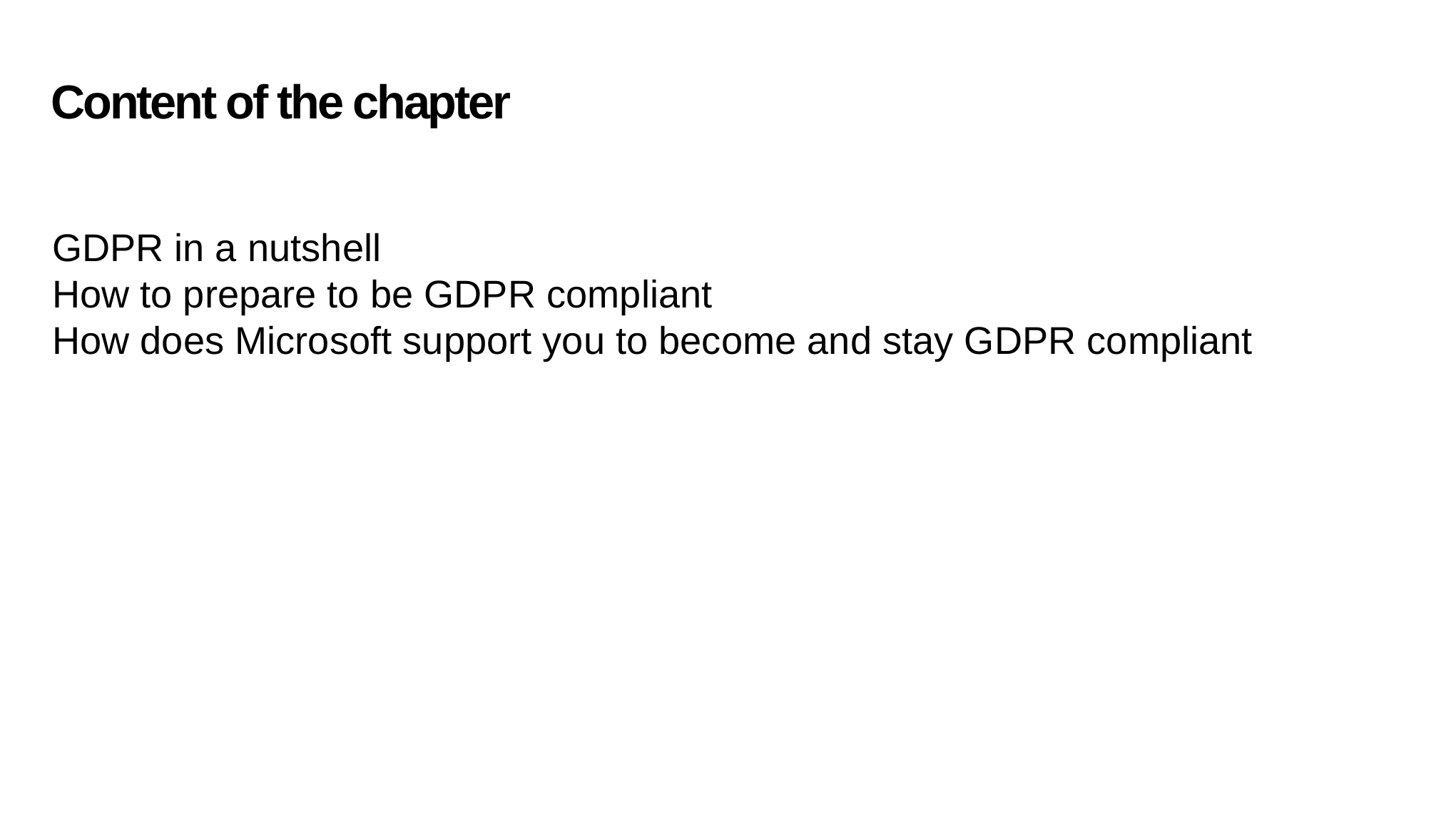

# Content of the chapter
GDPR in a nutshell
How to prepare to be GDPR compliant
How does Microsoft support you to become and stay GDPR compliant